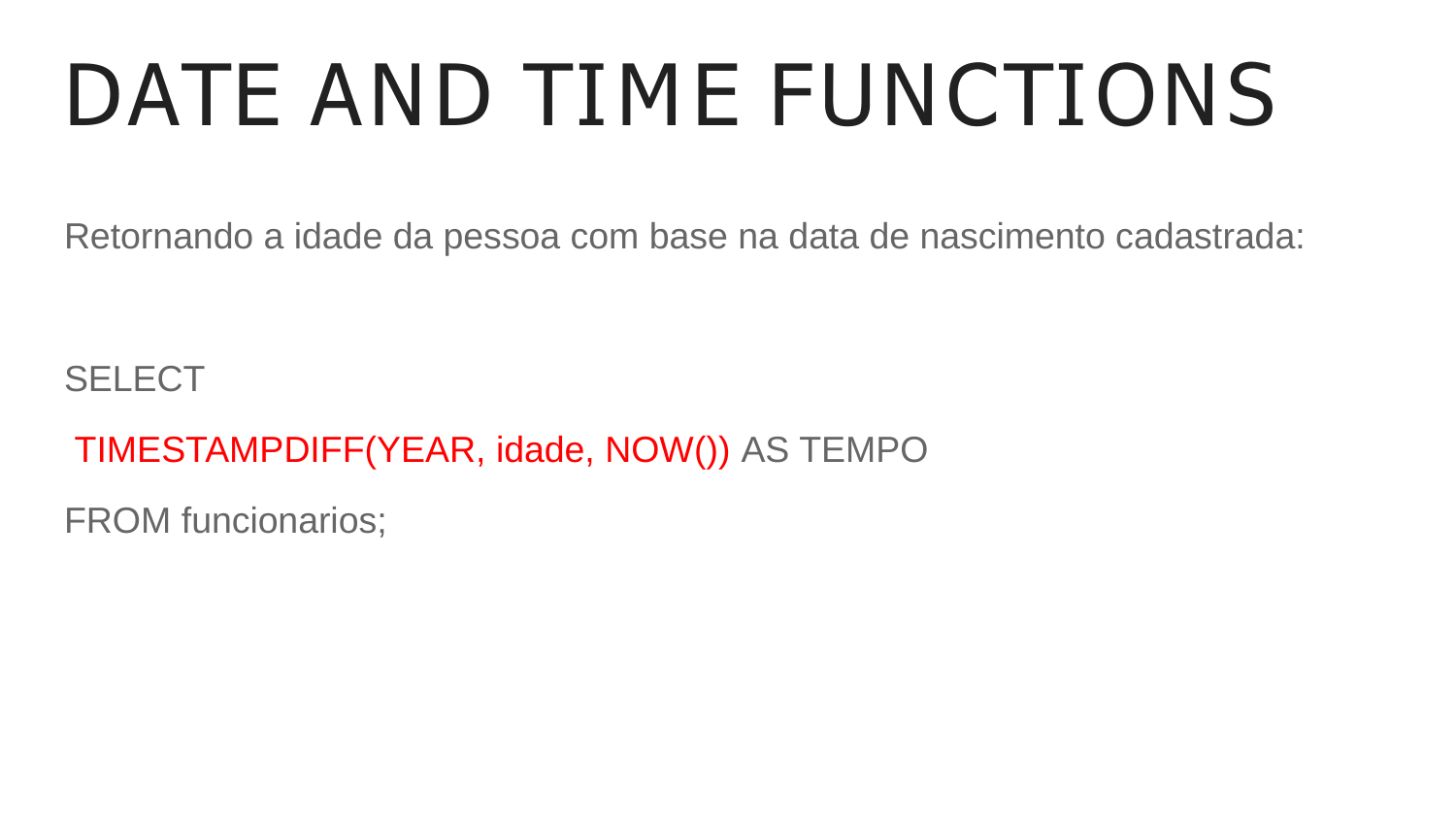

# DATE AND TIME FUNCTIONS
Retornando a idade da pessoa com base na data de nascimento cadastrada:

SELECT
 TIMESTAMPDIFF(YEAR, idade, NOW()) AS TEMPO
FROM funcionarios;